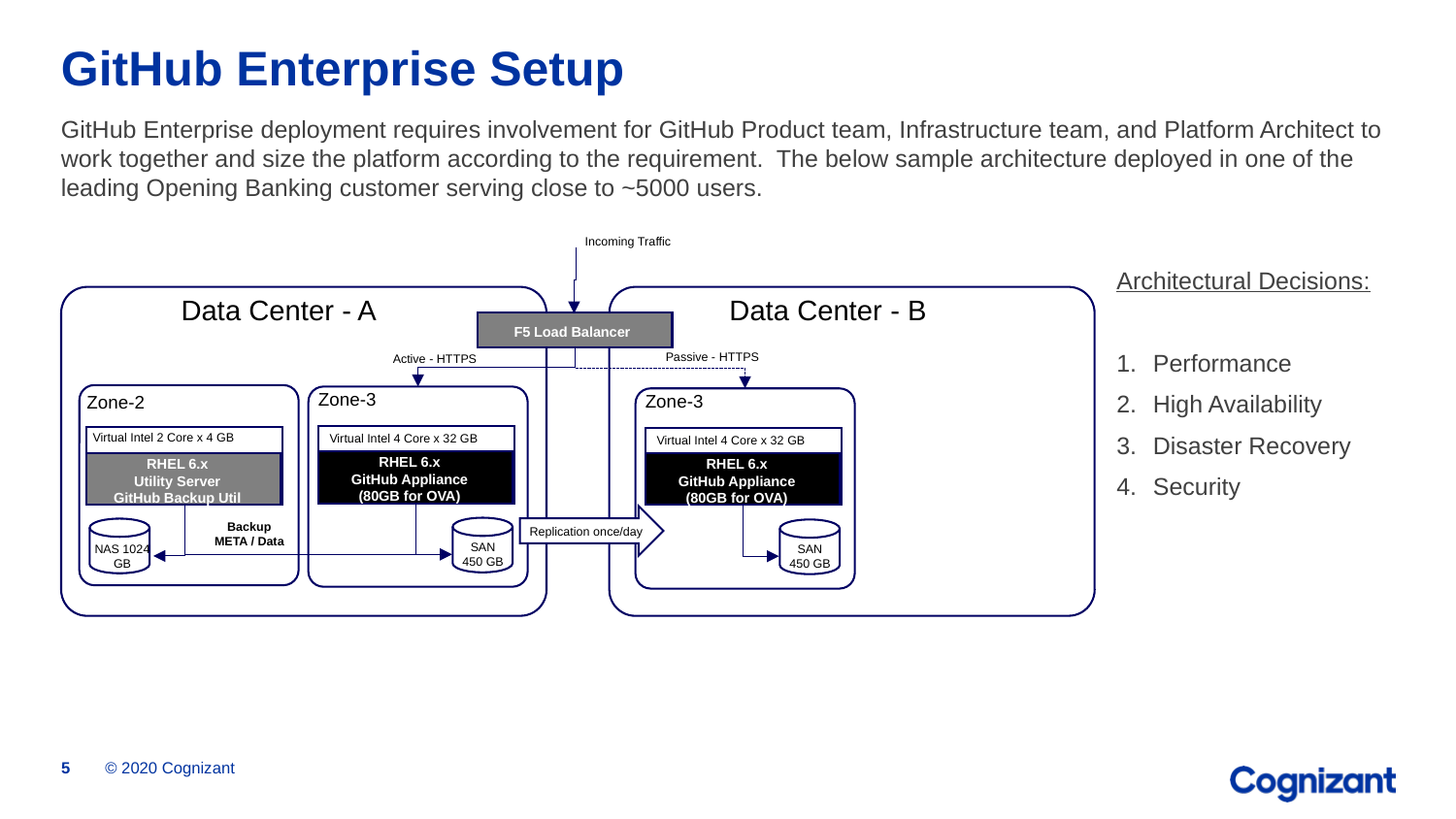

# GitHub Enterprise Setup
GitHub Enterprise deployment requires involvement for GitHub Product team, Infrastructure team, and Platform Architect to work together and size the platform according to the requirement.  The below sample architecture deployed in one of the leading Opening Banking customer serving close to ~5000 users.
Incoming Traffic
Architectural Decisions:

Performance
High Availability
Disaster Recovery
Security

Data Center - A
Data Center - B

F5 Load Balancer
Passive - HTTPS
Active - HTTPS

Zone-3

Zone-3
Zone-2

Virtual Intel 2 Core x 4 GB
Virtual Intel 4 Core x 32 GB
Virtual Intel 4 Core x 32 GB

RHEL 6.x
GitHub Appliance
(80GB for OVA)
RHEL 6.x
Utility Server
GitHub Backup Util
RHEL 6.x
GitHub Appliance
(80GB for OVA)

SAN
450 GB

NAS 1024 GB
Backup
META / Data

SAN
450 GB
Replication once/day
© 2020 Cognizant
5